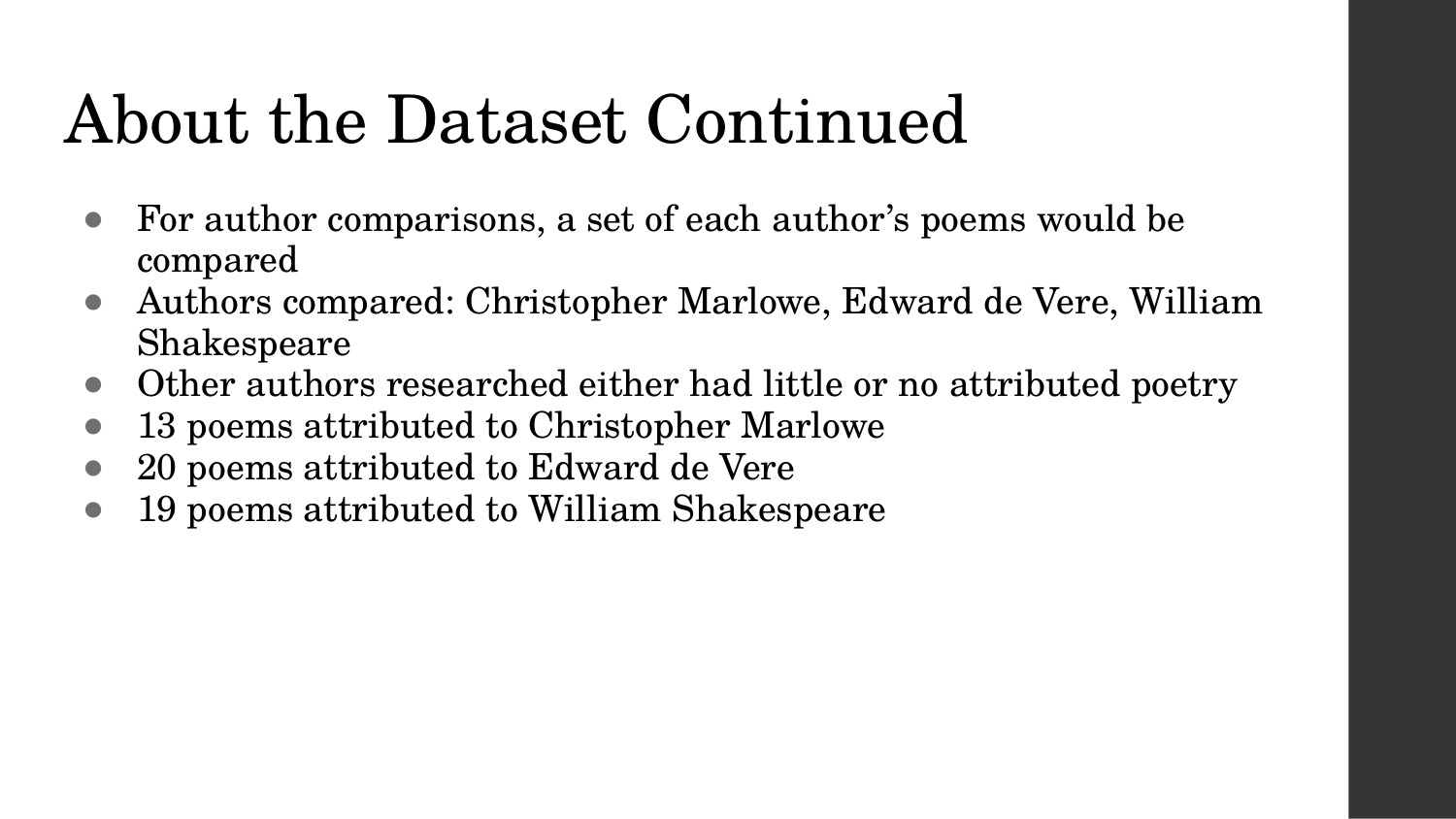

# About the Dataset Continued
For author comparisons, a set of each author’s poems would be compared
Authors compared: Christopher Marlowe, Edward de Vere, William Shakespeare
Other authors researched either had little or no attributed poetry
13 poems attributed to Christopher Marlowe
20 poems attributed to Edward de Vere
19 poems attributed to William Shakespeare